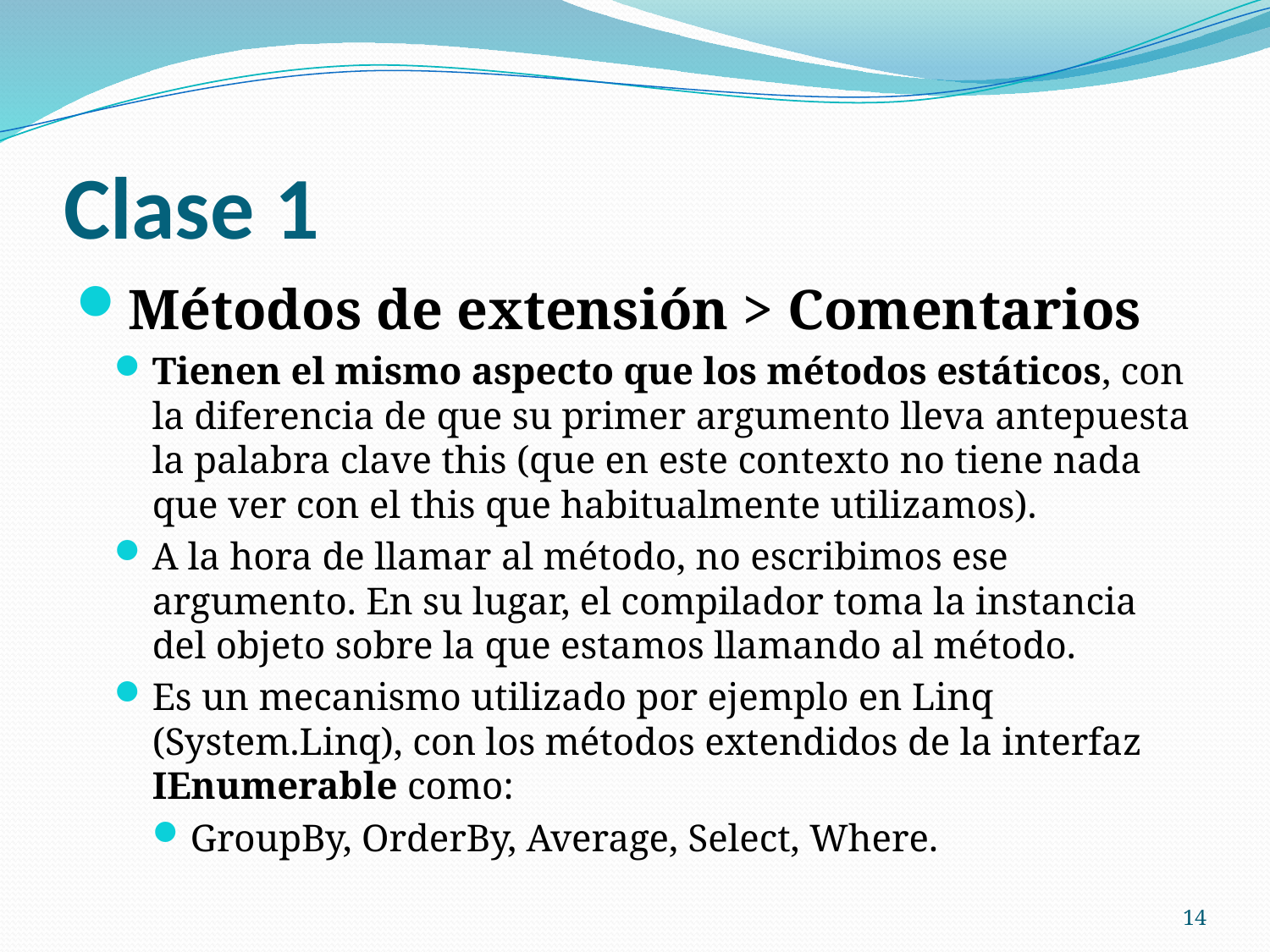

# Clase 1
Métodos de extensión > Comentarios
Tienen el mismo aspecto que los métodos estáticos, con la diferencia de que su primer argumento lleva antepuesta la palabra clave this (que en este contexto no tiene nada que ver con el this que habitualmente utilizamos).
A la hora de llamar al método, no escribimos ese argumento. En su lugar, el compilador toma la instancia del objeto sobre la que estamos llamando al método.
Es un mecanismo utilizado por ejemplo en Linq (System.Linq), con los métodos extendidos de la interfaz IEnumerable como:
GroupBy, OrderBy, Average, Select, Where.

14